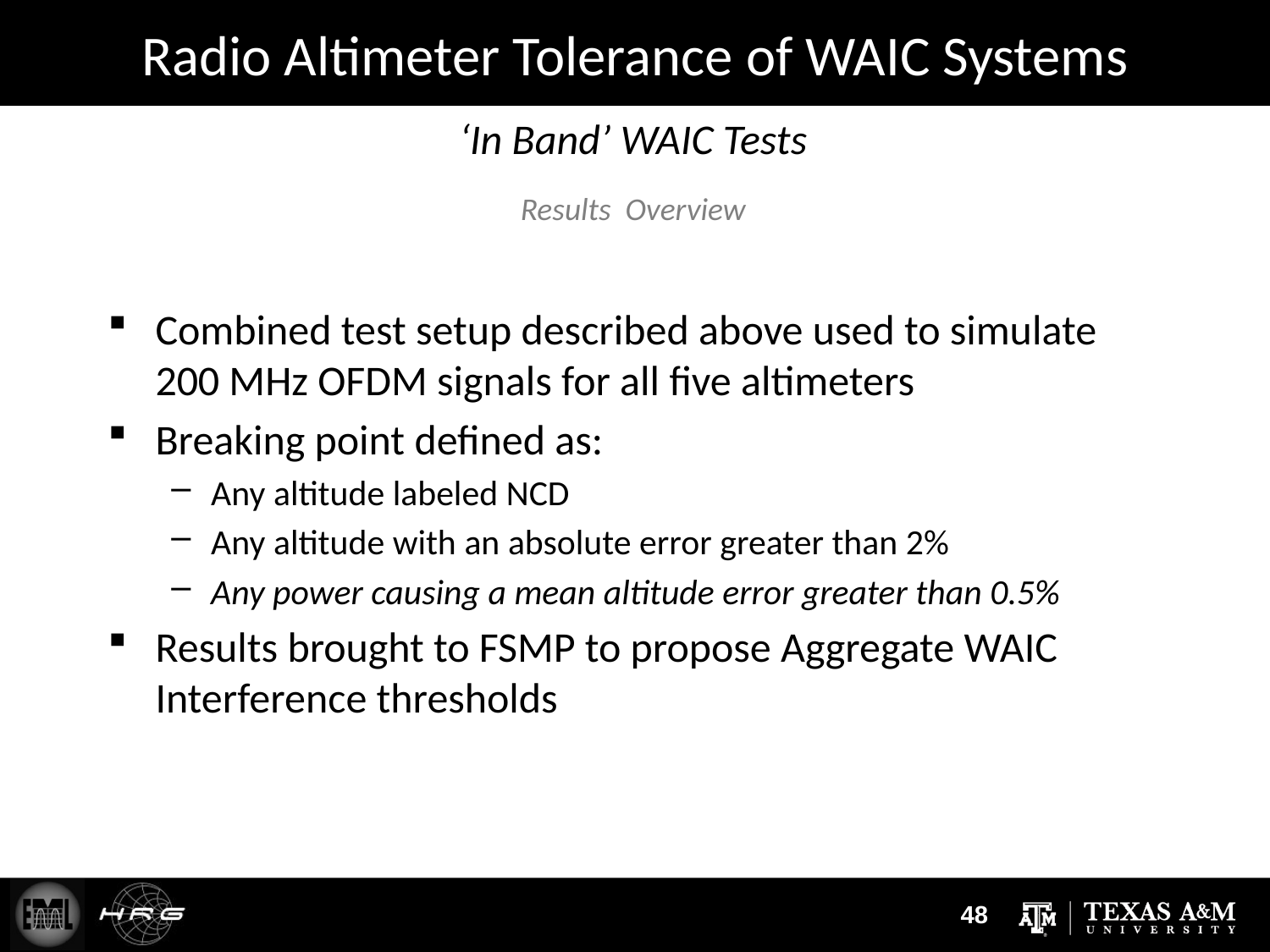

# Radio Altimeter Tolerance of WAIC Systems
‘In Band’ WAIC Tests
Results  Overview
Combined test setup described above used to simulate 200 MHz OFDM signals for all five altimeters
Breaking point defined as:
Any altitude labeled NCD
Any altitude with an absolute error greater than 2%
Any power causing a mean altitude error greater than 0.5%
Results brought to FSMP to propose Aggregate WAIC Interference thresholds
48